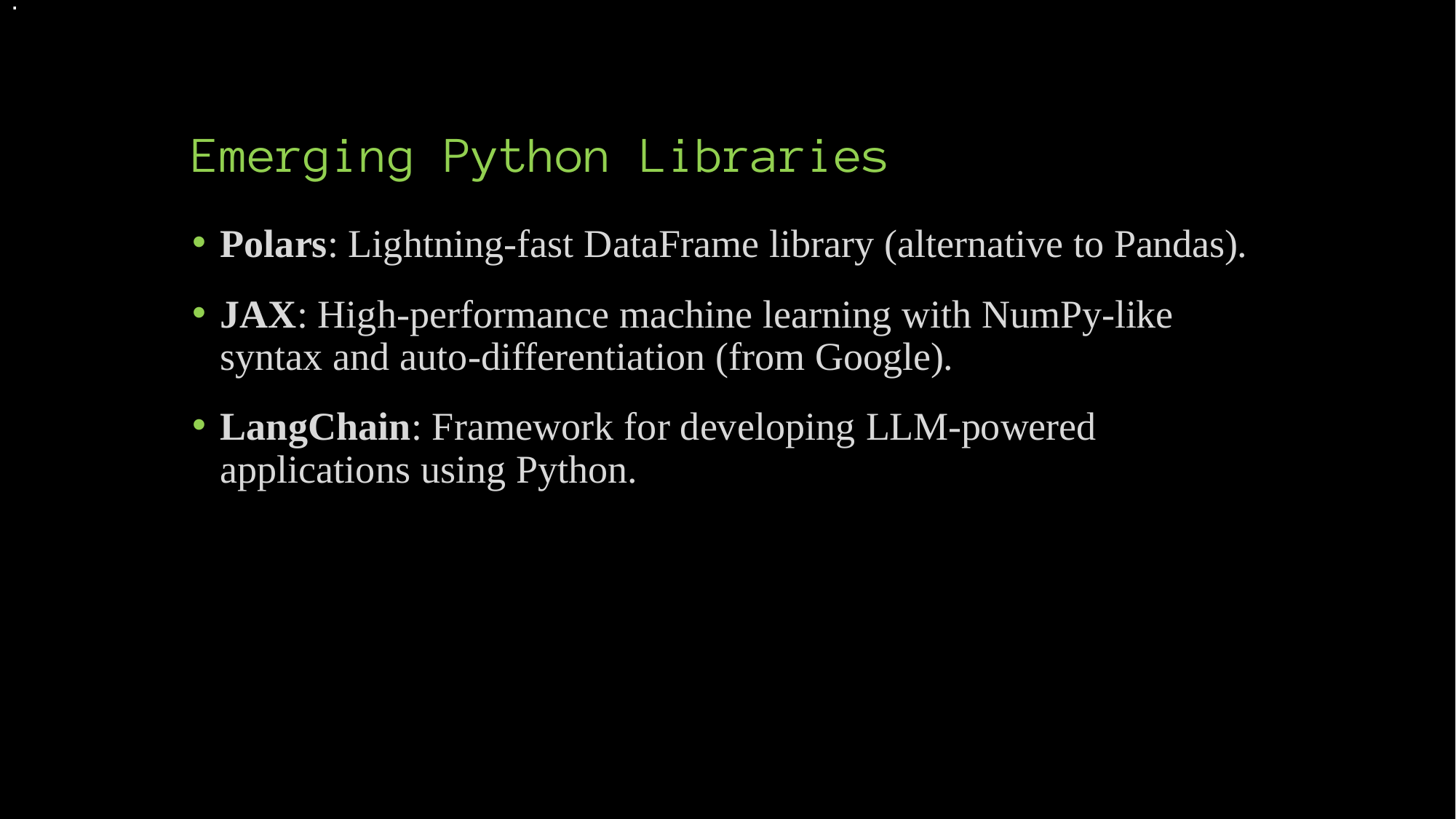

.
# Emerging Python Libraries
Polars: Lightning-fast DataFrame library (alternative to Pandas).
JAX: High-performance machine learning with NumPy-like syntax and auto-differentiation (from Google).
LangChain: Framework for developing LLM-powered applications using Python.